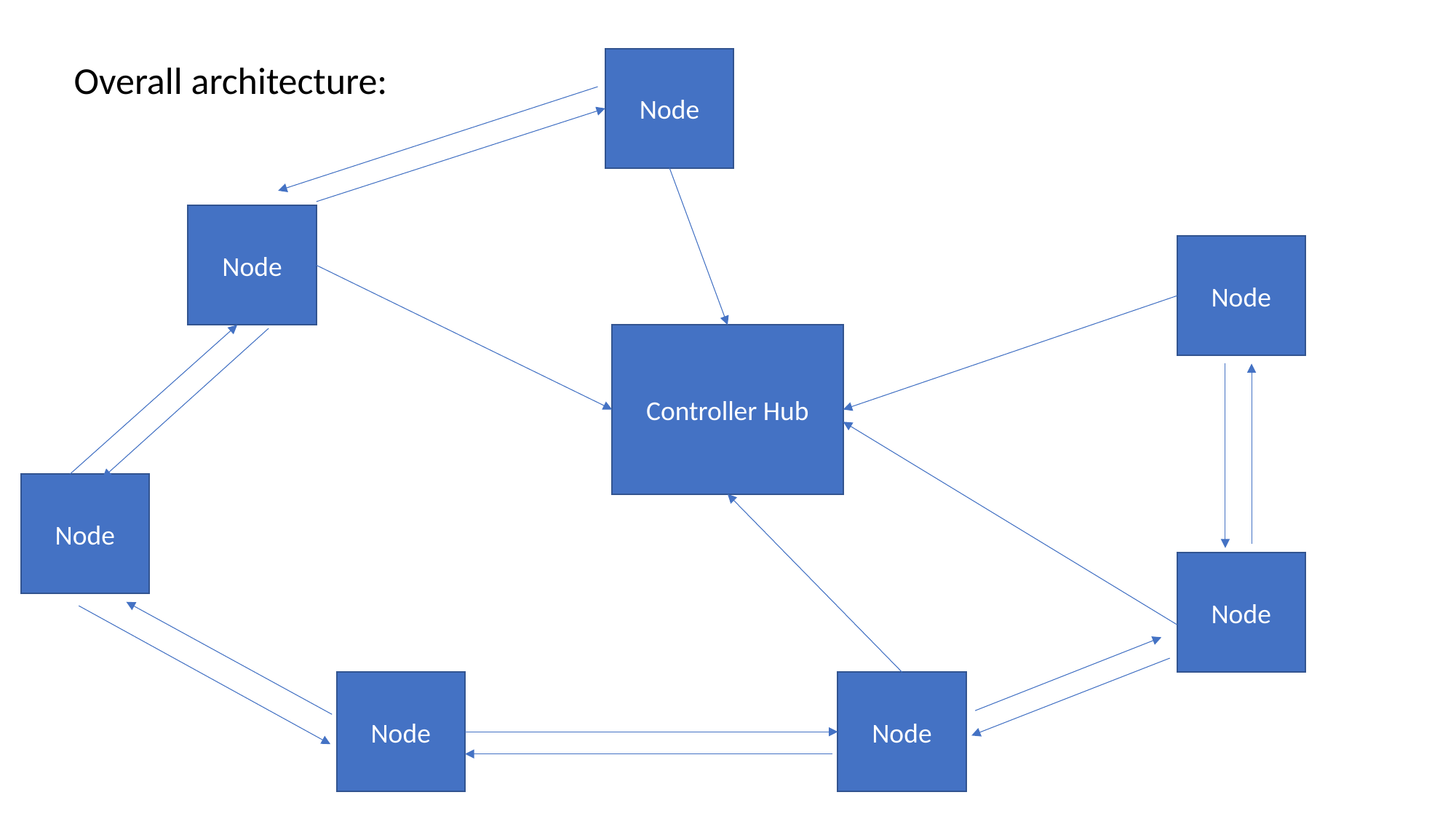

Node
Overall architecture:
Node
Node
Controller Hub
Node
Node
Node
Node